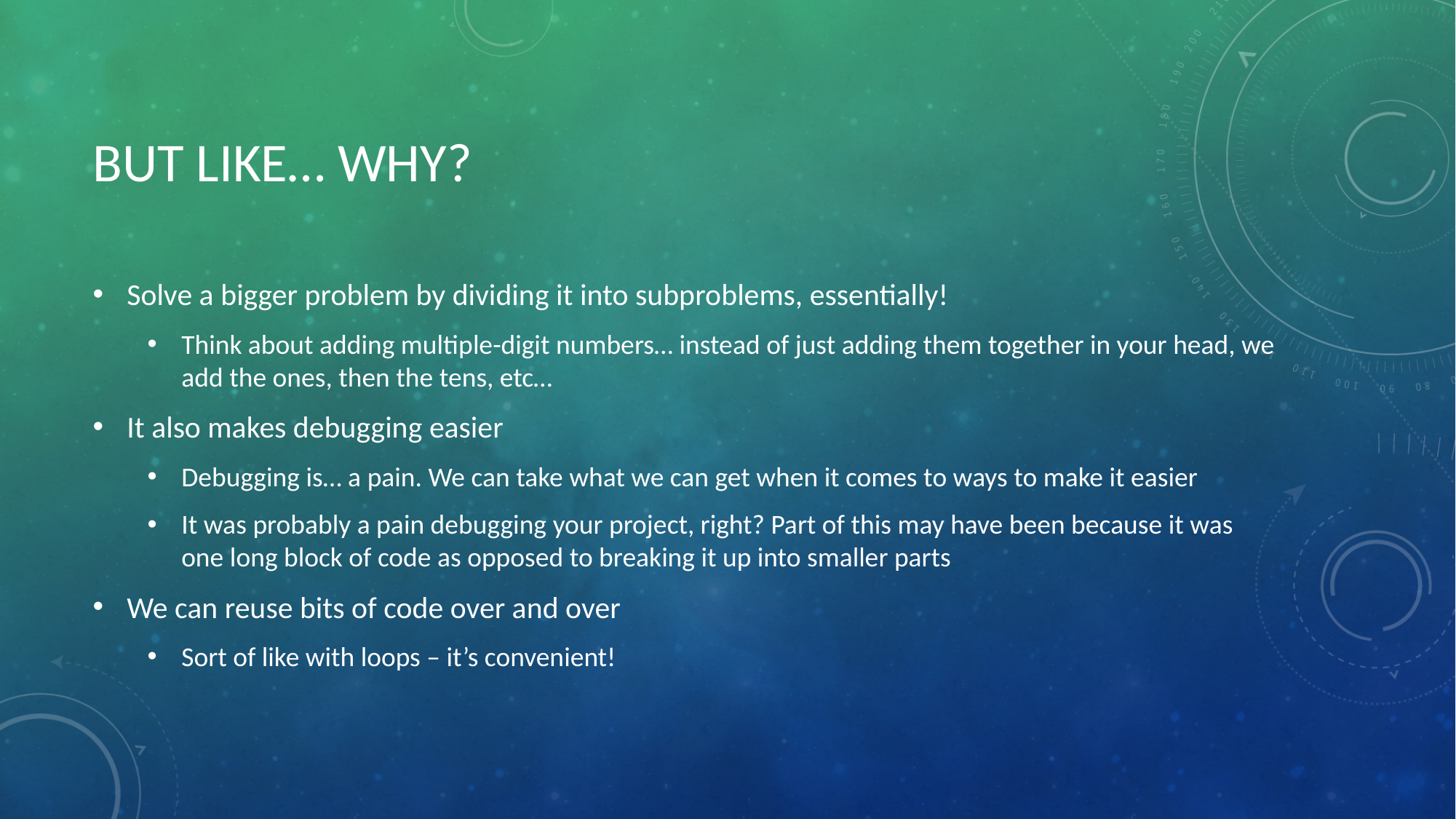

# But like… why?
Solve a bigger problem by dividing it into subproblems, essentially!
Think about adding multiple-digit numbers… instead of just adding them together in your head, we add the ones, then the tens, etc…
It also makes debugging easier
Debugging is… a pain. We can take what we can get when it comes to ways to make it easier
It was probably a pain debugging your project, right? Part of this may have been because it was one long block of code as opposed to breaking it up into smaller parts
We can reuse bits of code over and over
Sort of like with loops – it’s convenient!